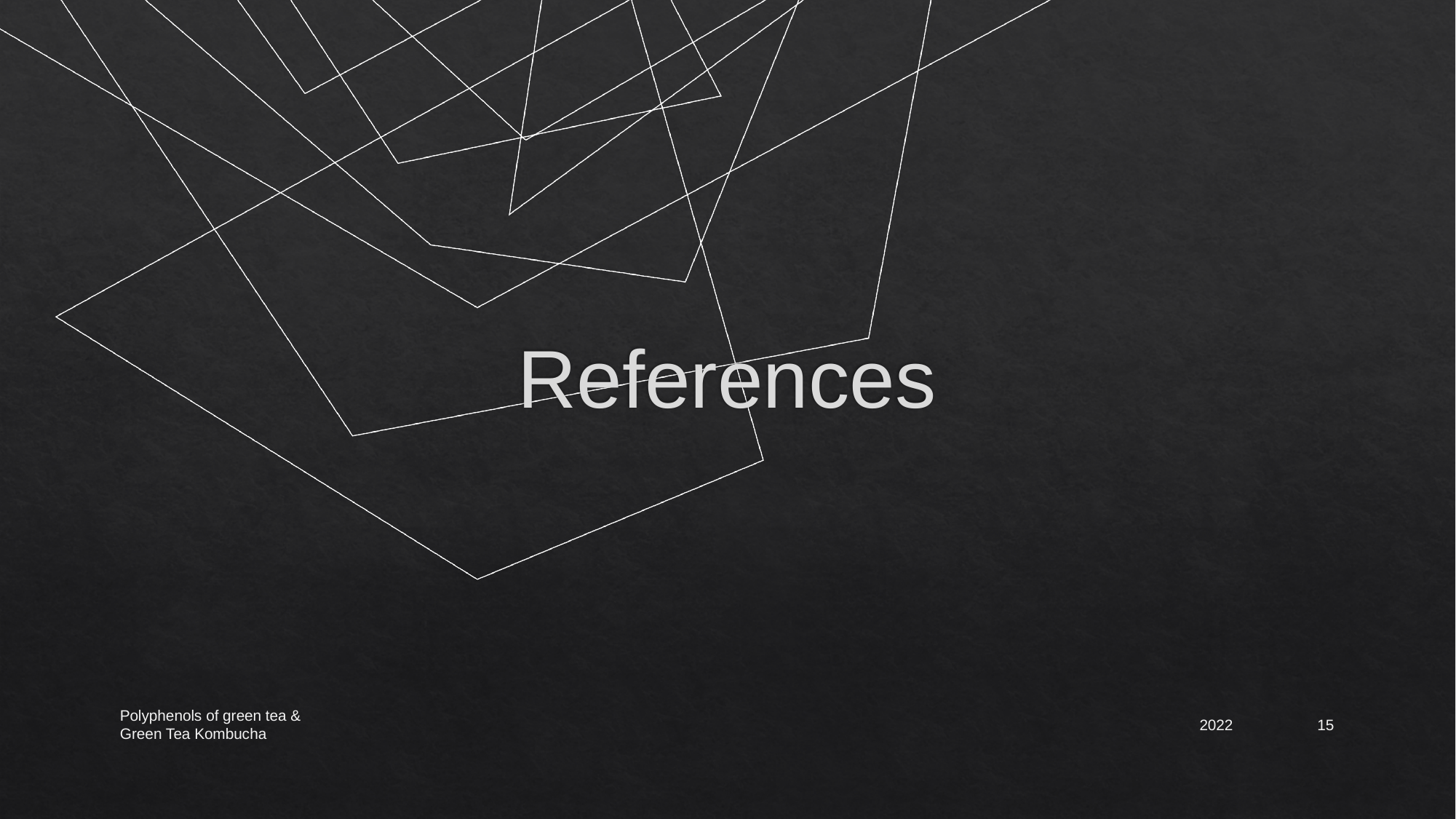

# References
Polyphenols of green tea &
Green Tea Kombucha
2022
15